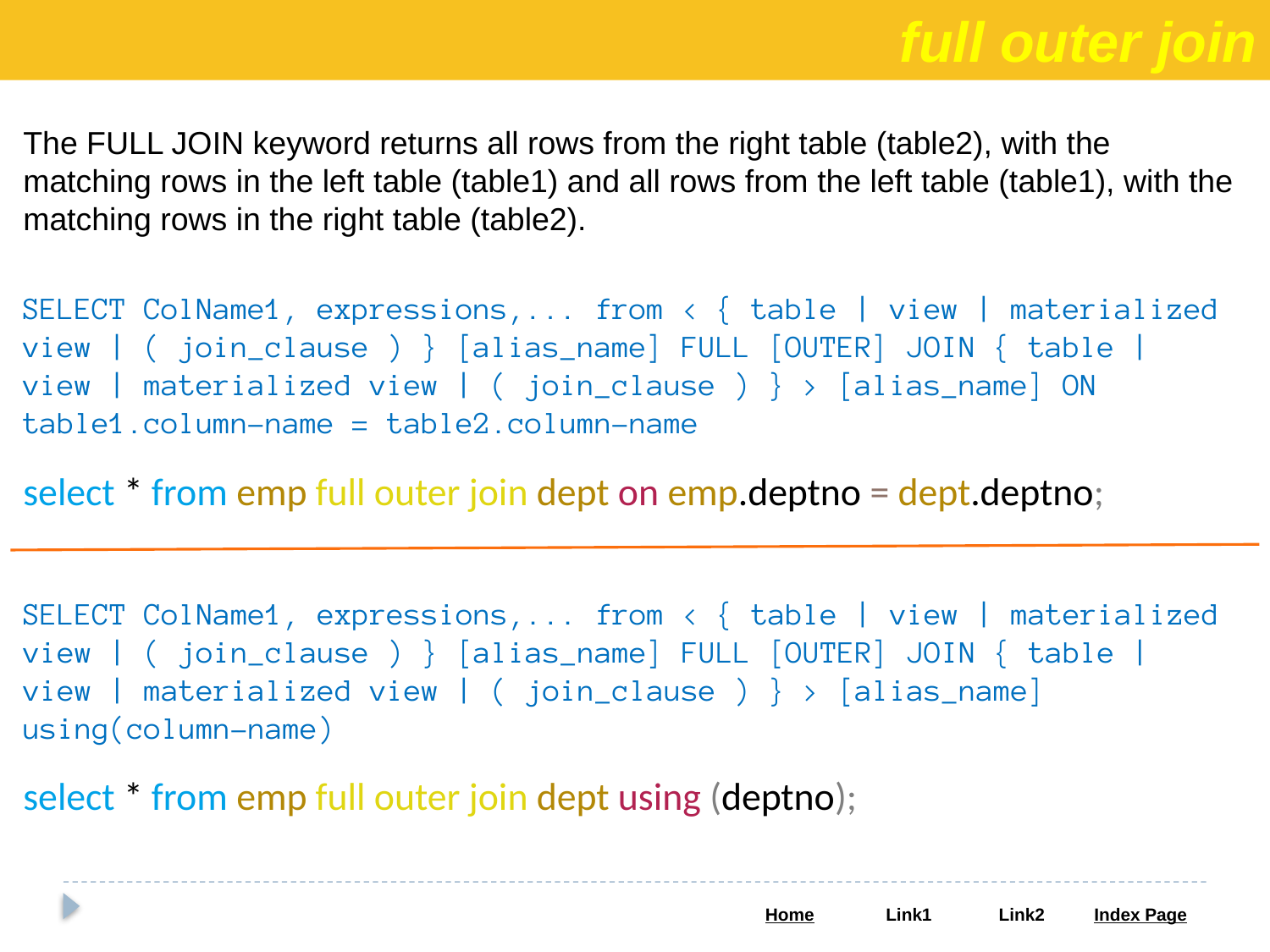

full outer join
The FULL JOIN keyword returns all rows from the right table (table2), with the matching rows in the left table (table1) and all rows from the left table (table1), with the matching rows in the right table (table2).
SELECT ColName1, expressions,... from < { table | view | materialized view | ( join_clause ) } [alias_name] FULL [OUTER] JOIN { table | view | materialized view | ( join_clause ) } > [alias_name] ON table1.column-name = table2.column-name
select * from emp full outer join dept on emp.deptno = dept.deptno;
SELECT ColName1, expressions,... from < { table | view | materialized view | ( join_clause ) } [alias_name] FULL [OUTER] JOIN { table | view | materialized view | ( join_clause ) } > [alias_name] using(column-name)
select * from emp full outer join dept using (deptno);